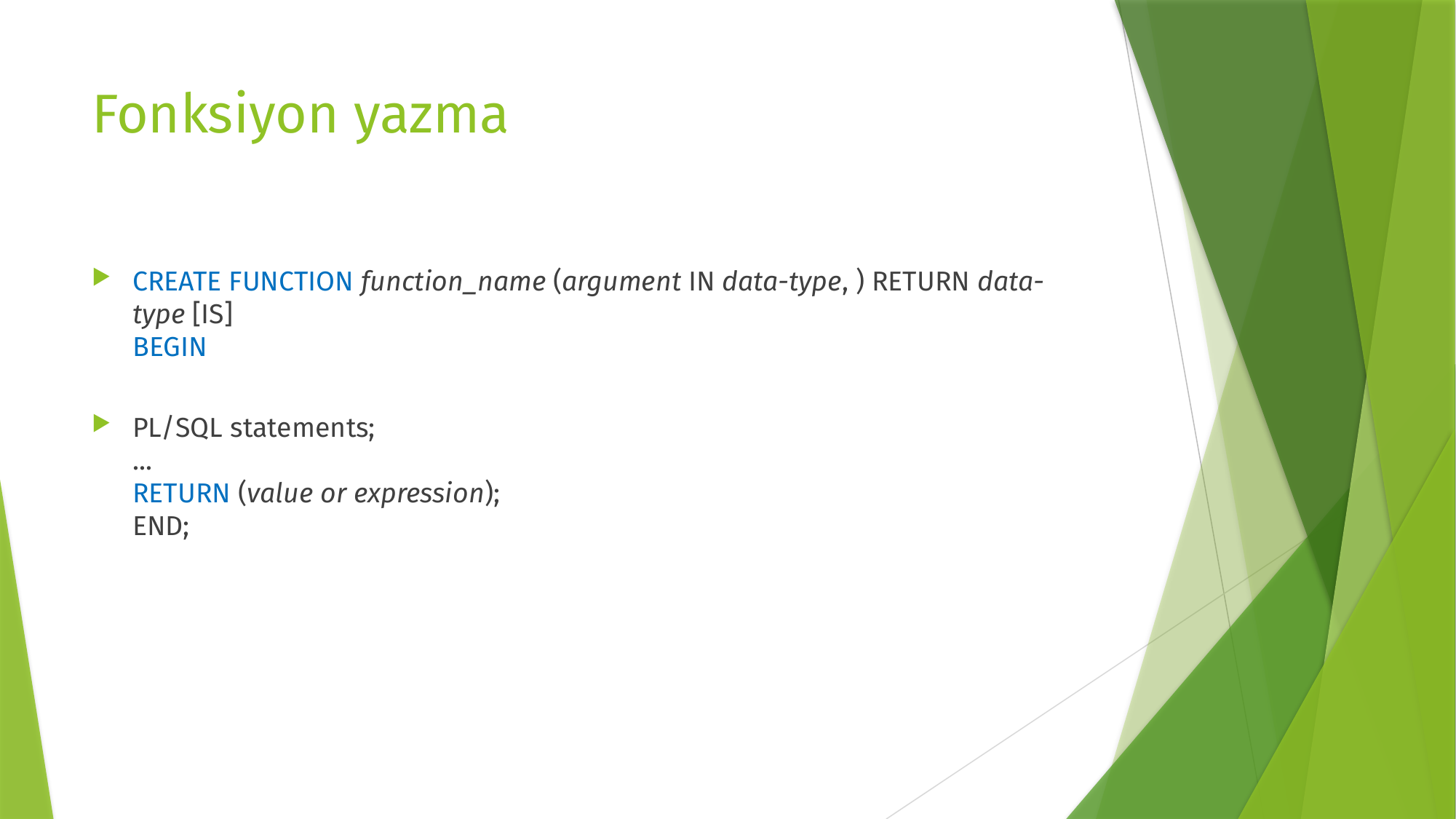

# Fonksiyon yazma
CREATE FUNCTION function_name (argument IN data-type, ) RETURN data-type [IS]
BEGIN
PL/SQL statements;
...
RETURN (value or expression);
END;